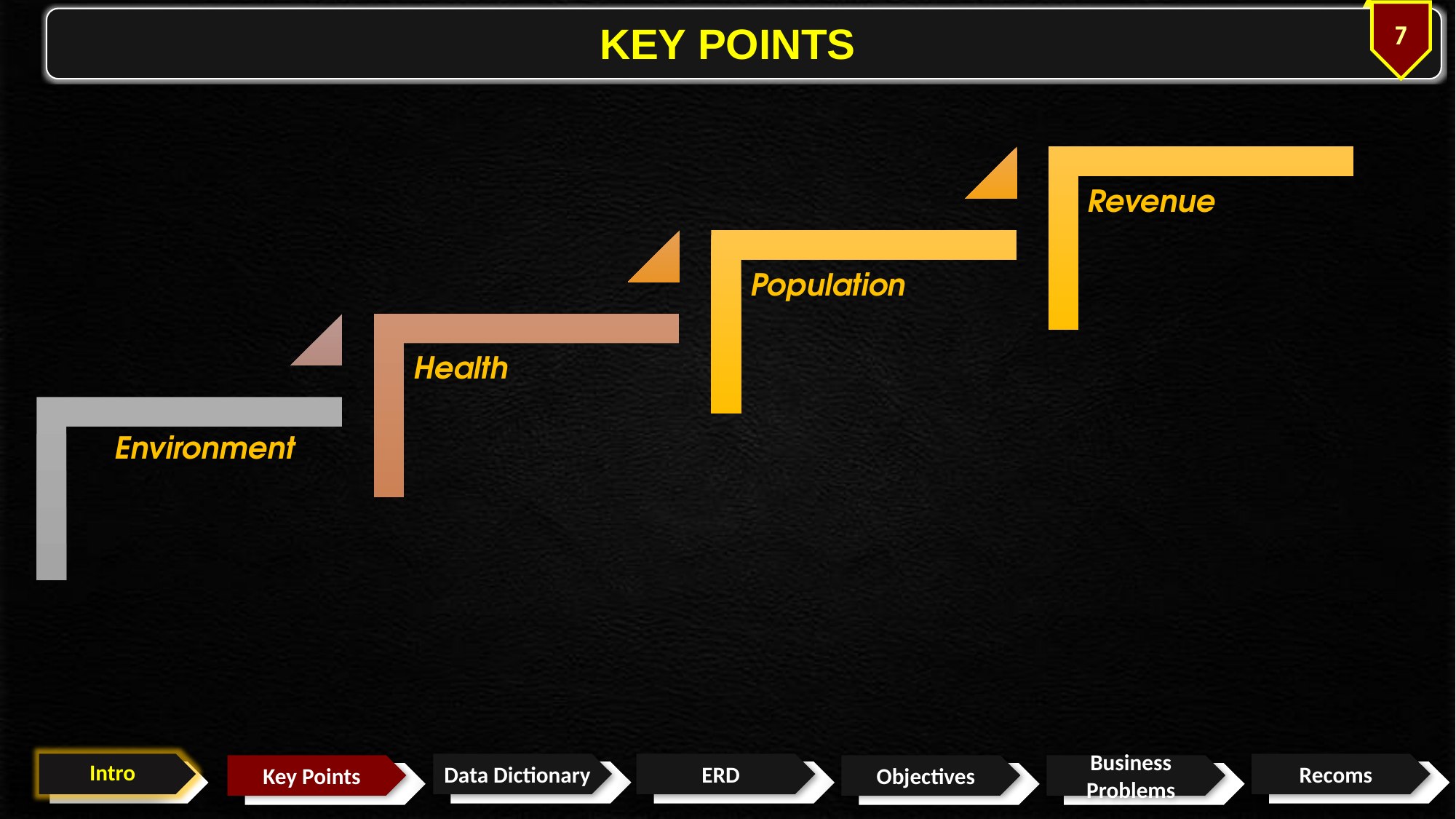

7
KEY POINTS
Environment
Health
Population
Revenue